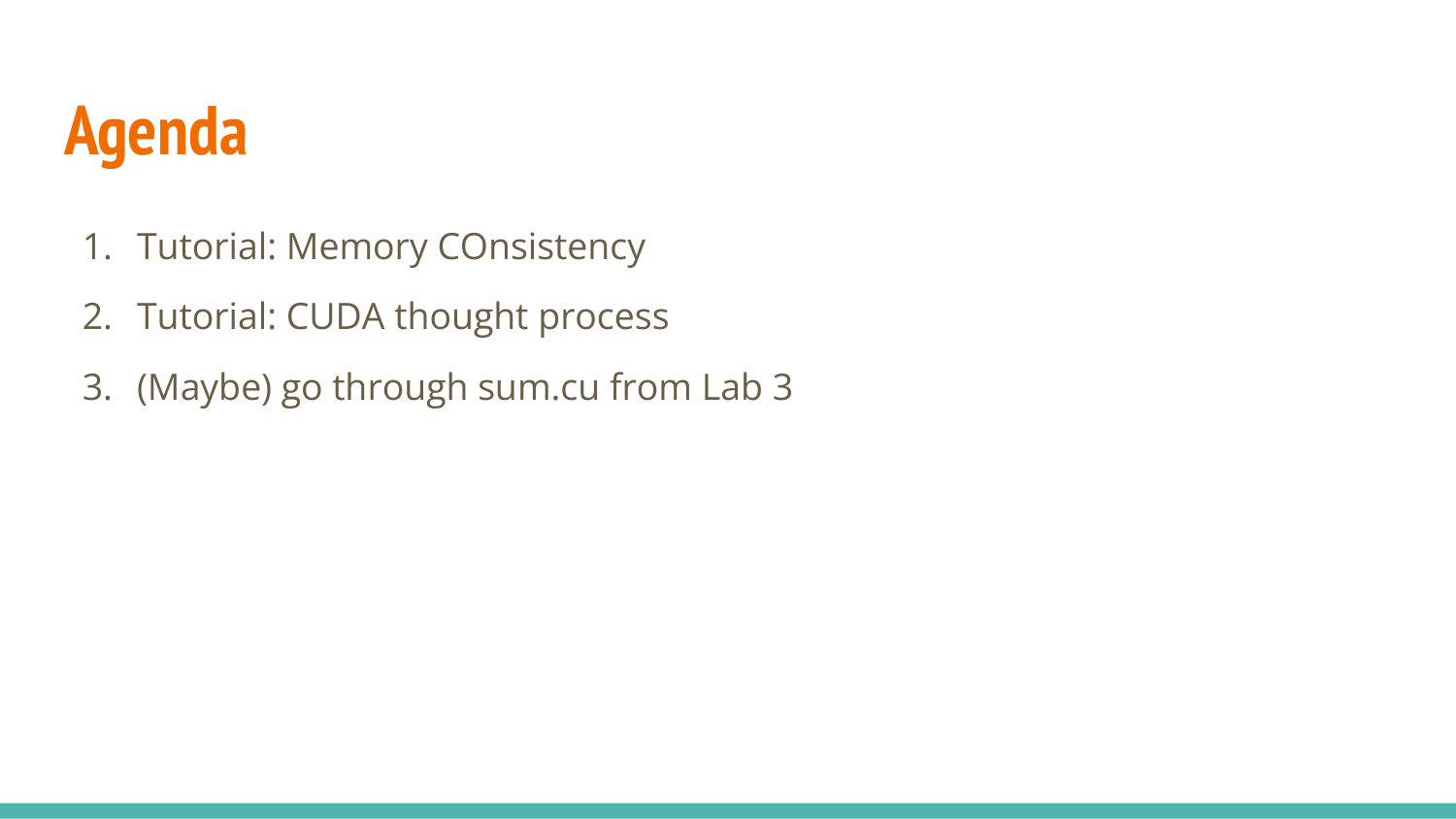

# Agenda
Tutorial: Memory COnsistency
Tutorial: CUDA thought process
(Maybe) go through sum.cu from Lab 3